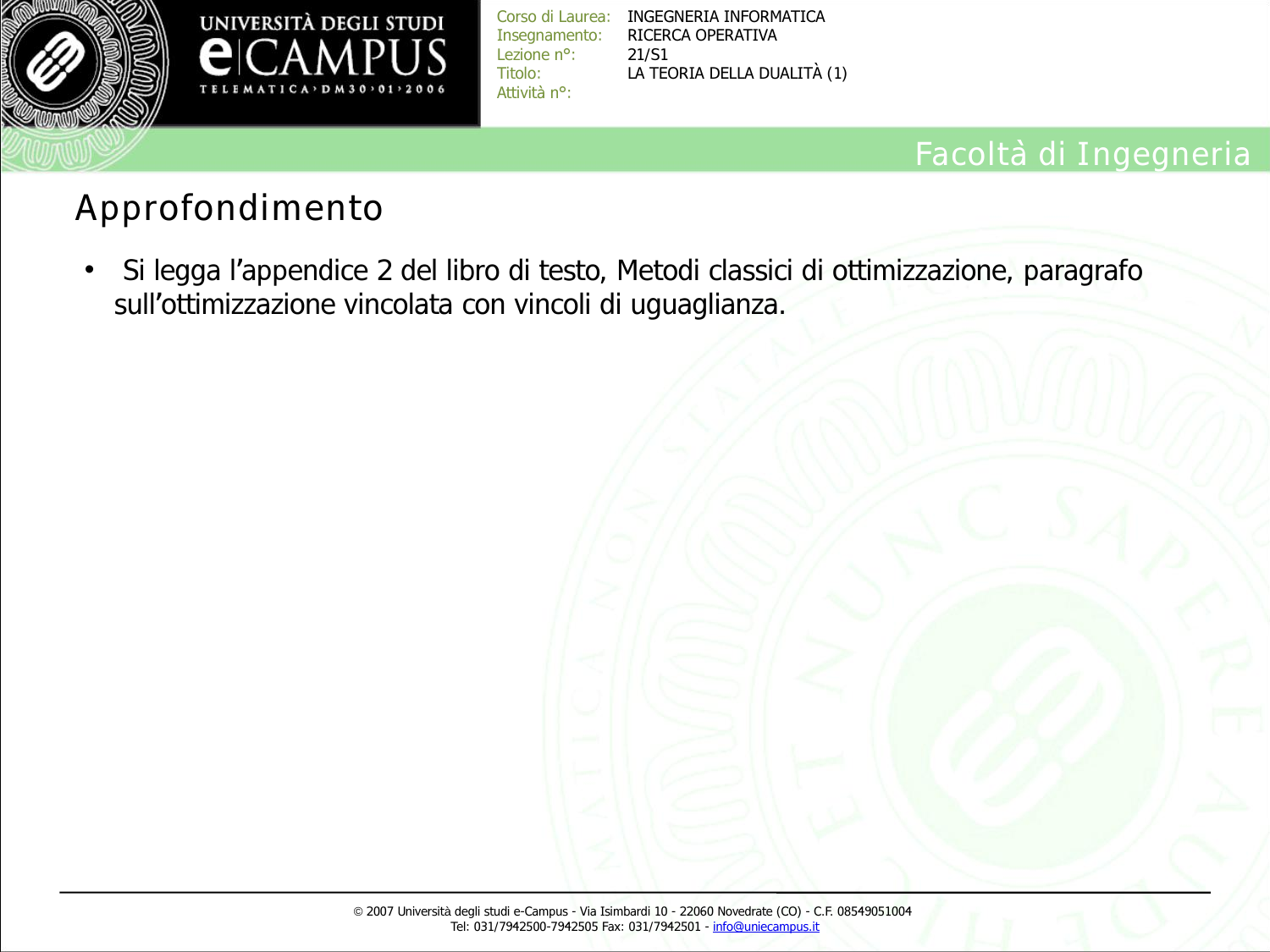

# Approfondimento
 Si legga l’appendice 2 del libro di testo, Metodi classici di ottimizzazione, paragrafo sull’ottimizzazione vincolata con vincoli di uguaglianza.